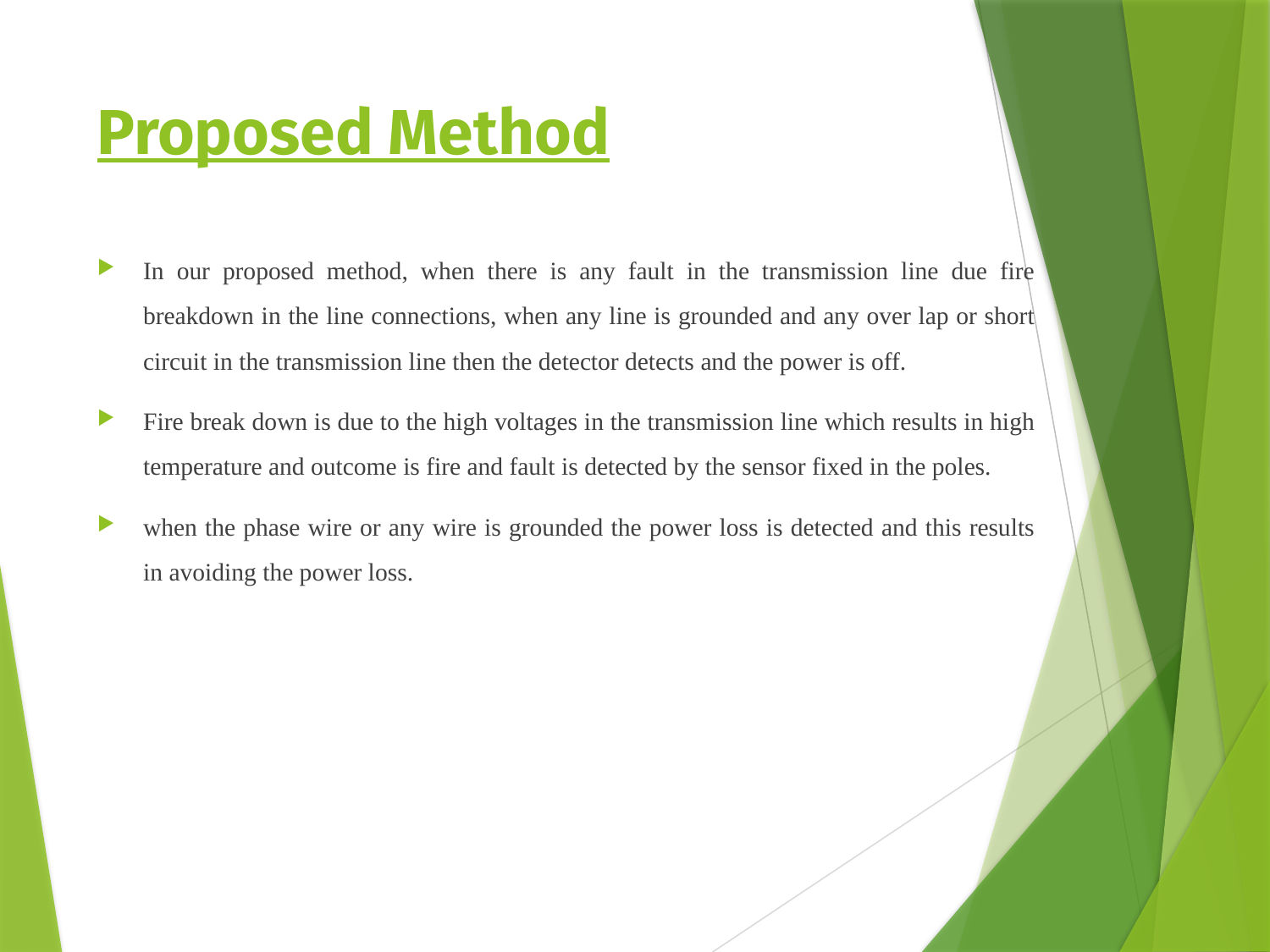

# Proposed Method
In our proposed method, when there is any fault in the transmission line due fire breakdown in the line connections, when any line is grounded and any over lap or short circuit in the transmission line then the detector detects and the power is off.
Fire break down is due to the high voltages in the transmission line which results in high temperature and outcome is fire and fault is detected by the sensor fixed in the poles.
when the phase wire or any wire is grounded the power loss is detected and this results in avoiding the power loss.